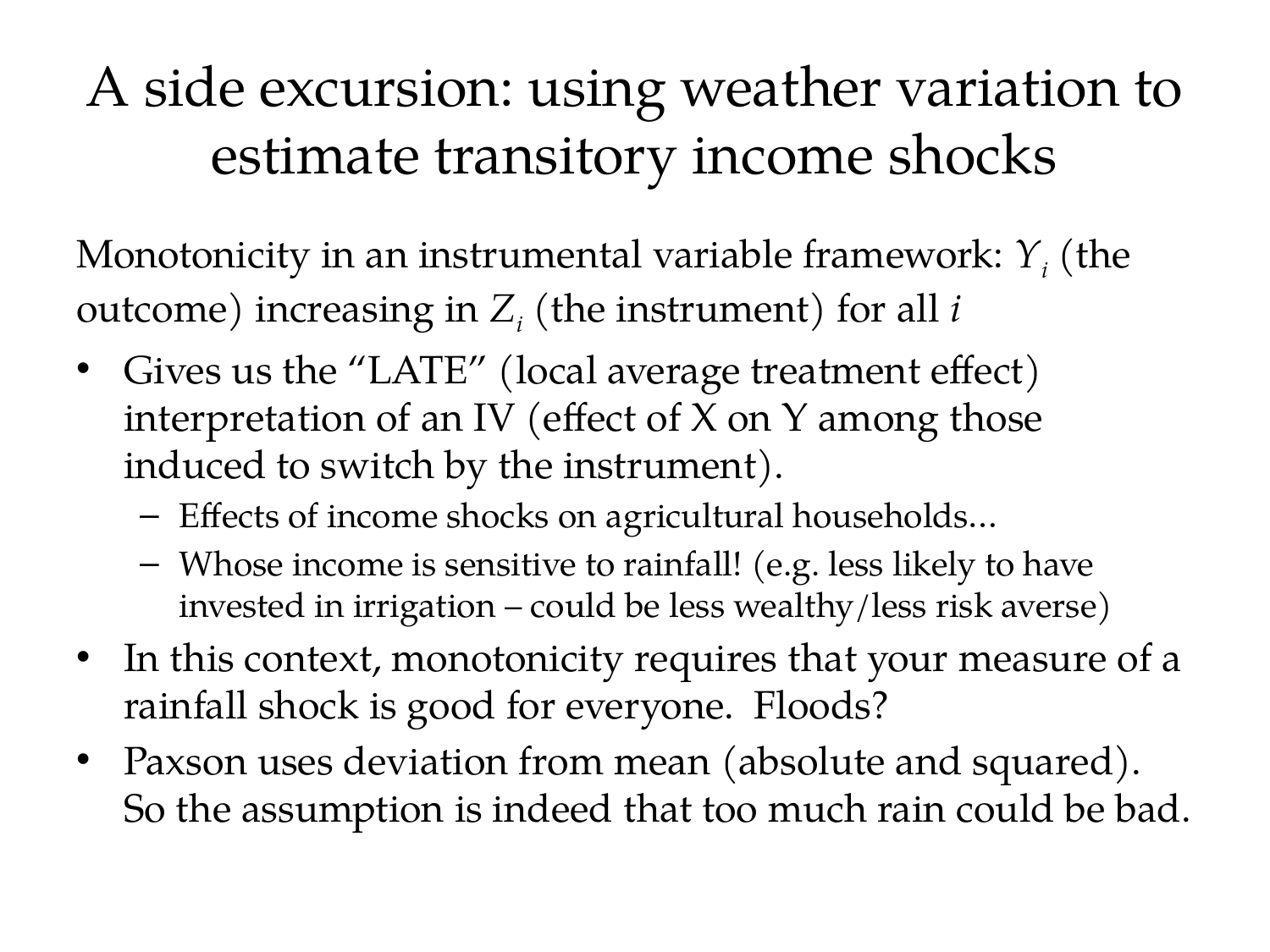

# A side excursion: using weather variation to estimate transitory income shocks
Monotonicity in an instrumental variable framework: Yi (the outcome) increasing in Zi (the instrument) for all i
Gives us the “LATE” (local average treatment effect) interpretation of an IV (effect of X on Y among those induced to switch by the instrument).
Effects of income shocks on agricultural households…
Whose income is sensitive to rainfall! (e.g. less likely to have invested in irrigation – could be less wealthy/less risk averse)
In this context, monotonicity requires that your measure of a rainfall shock is good for everyone.  Floods?
Paxson uses deviation from mean (absolute and squared).  So the assumption is indeed that too much rain could be bad.